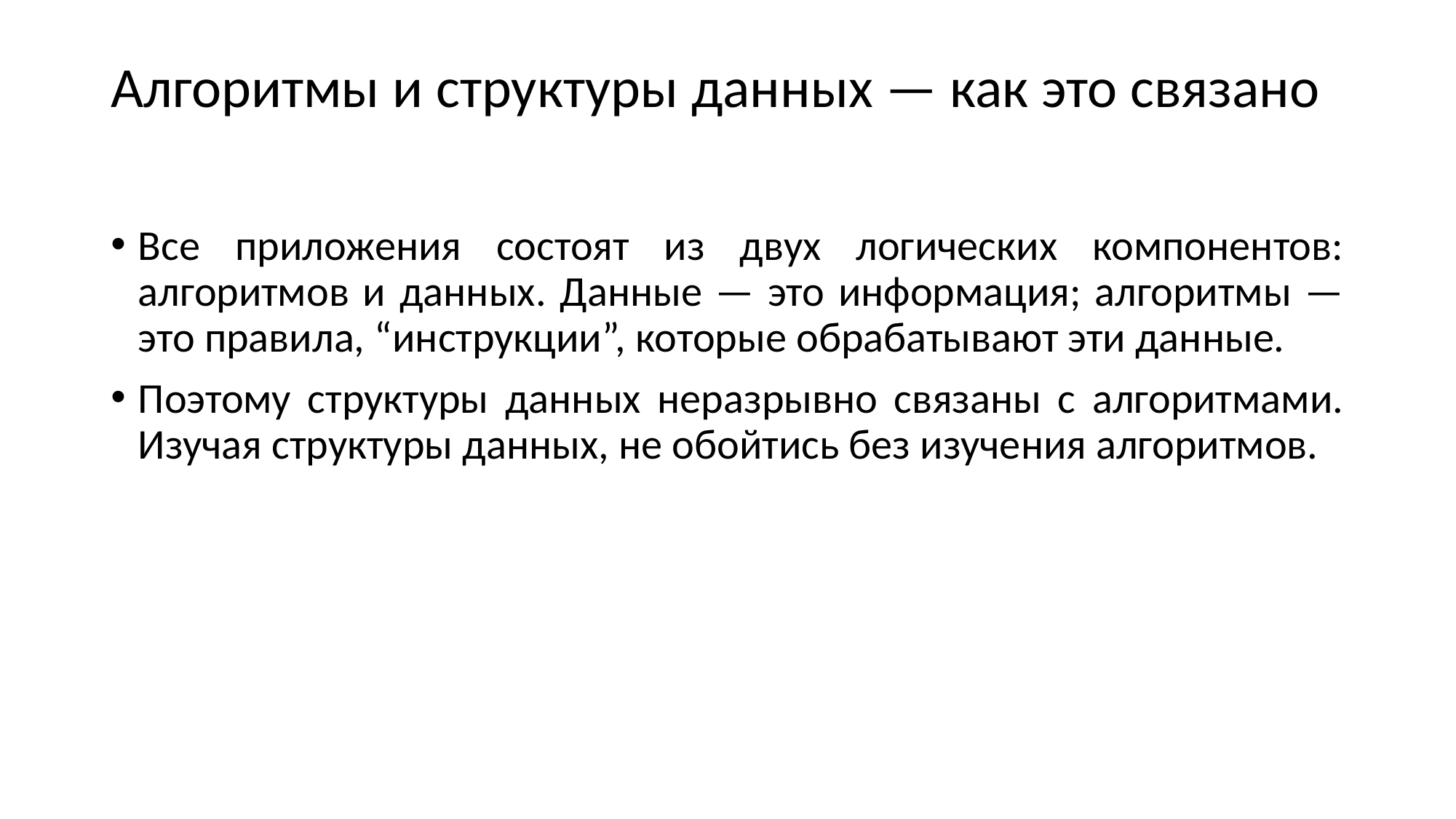

# Алгоритмы и структуры данных — как это связано
Все приложения состоят из двух логических компонентов: алгоритмов и данных. Данные — это информация; алгоритмы — это правила, “инструкции”, которые обрабатывают эти данные.
Поэтому структуры данных неразрывно связаны с алгоритмами. Изучая структуры данных, не обойтись без изучения алгоритмов.